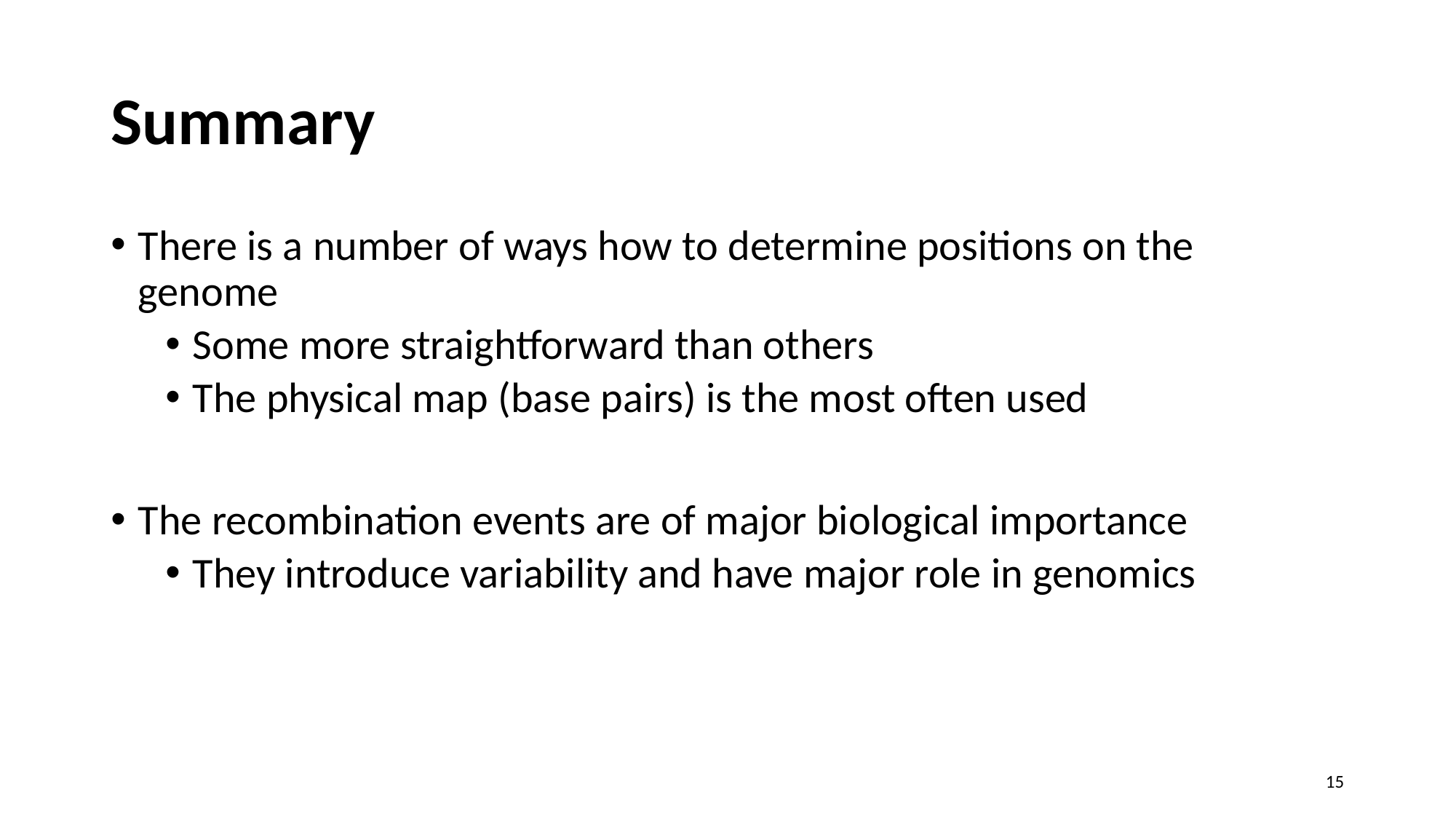

# Summary
There is a number of ways how to determine positions on the genome
Some more straightforward than others
The physical map (base pairs) is the most often used

The recombination events are of major biological importance
They introduce variability and have major role in genomics

15